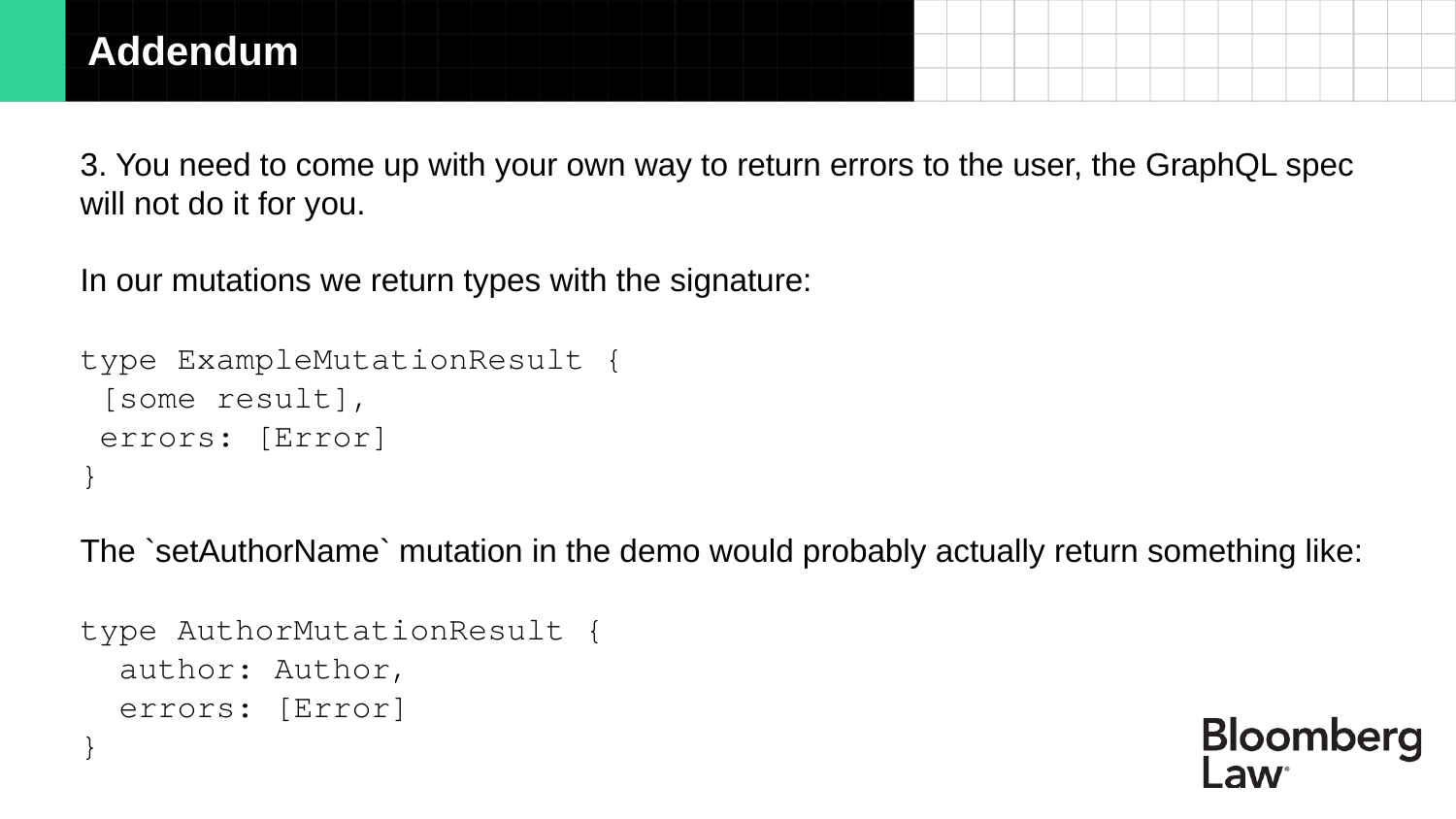

Addendum
3. You need to come up with your own way to return errors to the user, the GraphQL spec will not do it for you.

In our mutations we return types with the signature:

type ExampleMutationResult {
 [some result],
 errors: [Error]
}

The `setAuthorName` mutation in the demo would probably actually return something like:

type AuthorMutationResult {
  author: Author,
  errors: [Error]
}